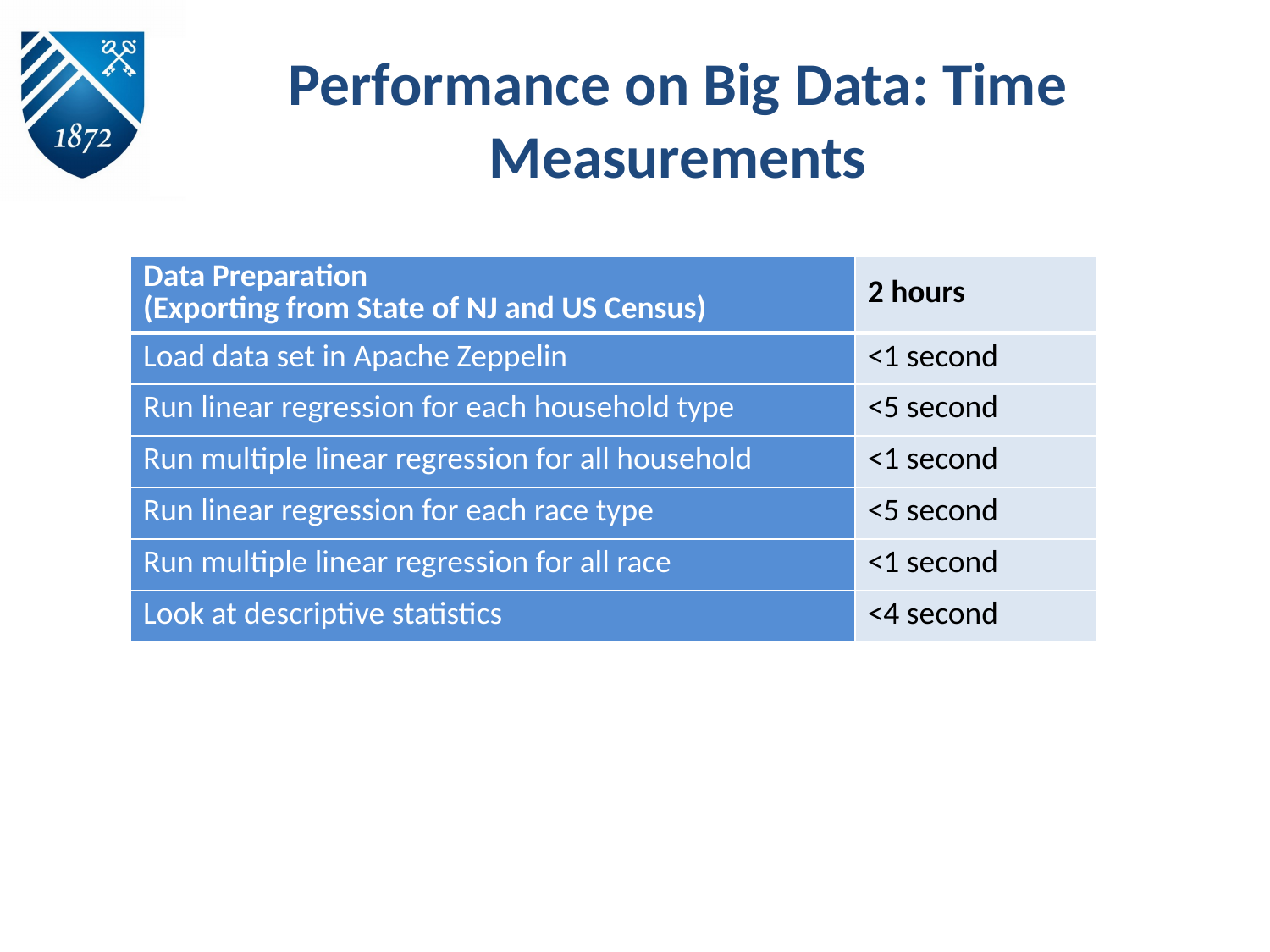

# Performance on Big Data: Time Measurements
| Data Preparation (Exporting from State of NJ and US Census) | 2 hours |
| --- | --- |
| Load data set in Apache Zeppelin | <1 second |
| Run linear regression for each household type | <5 second |
| Run multiple linear regression for all household | <1 second |
| Run linear regression for each race type | <5 second |
| Run multiple linear regression for all race | <1 second |
| Look at descriptive statistics | <4 second |